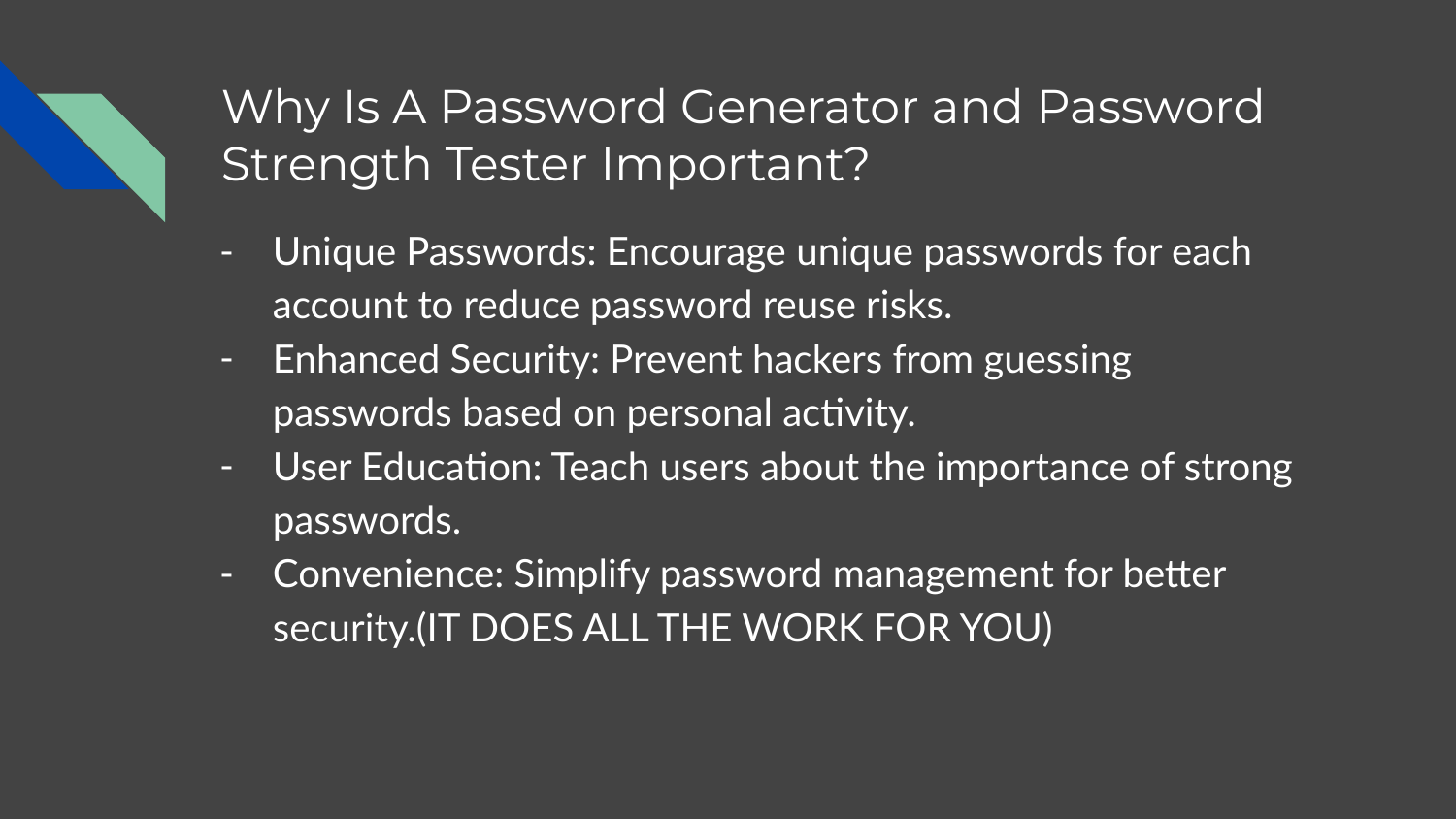

# Why Is A Password Generator and Password Strength Tester Important?
Unique Passwords: Encourage unique passwords for each account to reduce password reuse risks.
Enhanced Security: Prevent hackers from guessing passwords based on personal activity.
User Education: Teach users about the importance of strong passwords.
Convenience: Simplify password management for better security.(IT DOES ALL THE WORK FOR YOU)